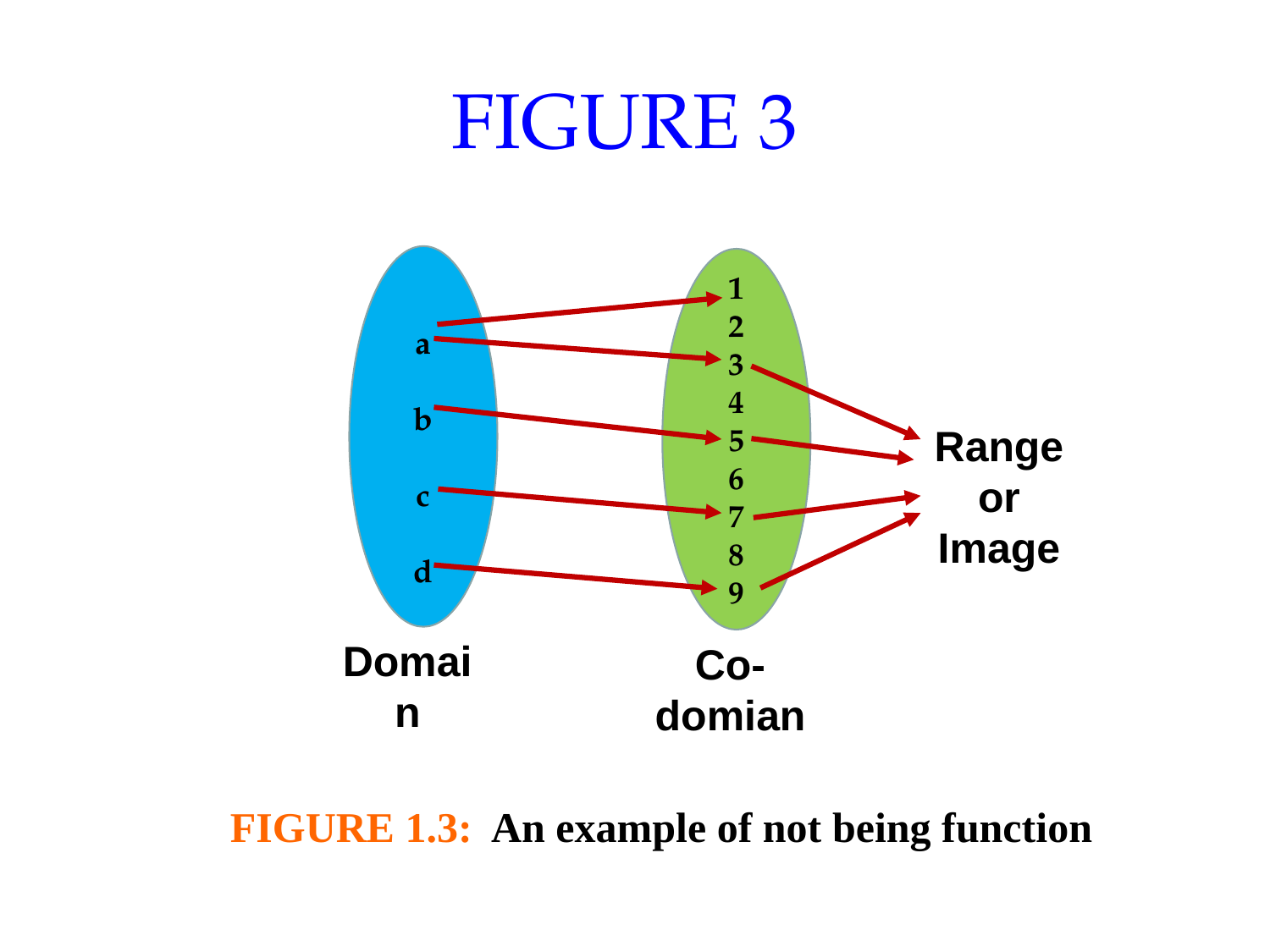

# FIGURE 3
a
b
c
d
1
2
3
4
5
6
7
8
9
Range or Image
Domain
Co-domian
FIGURE 1.3:  An example of not being function